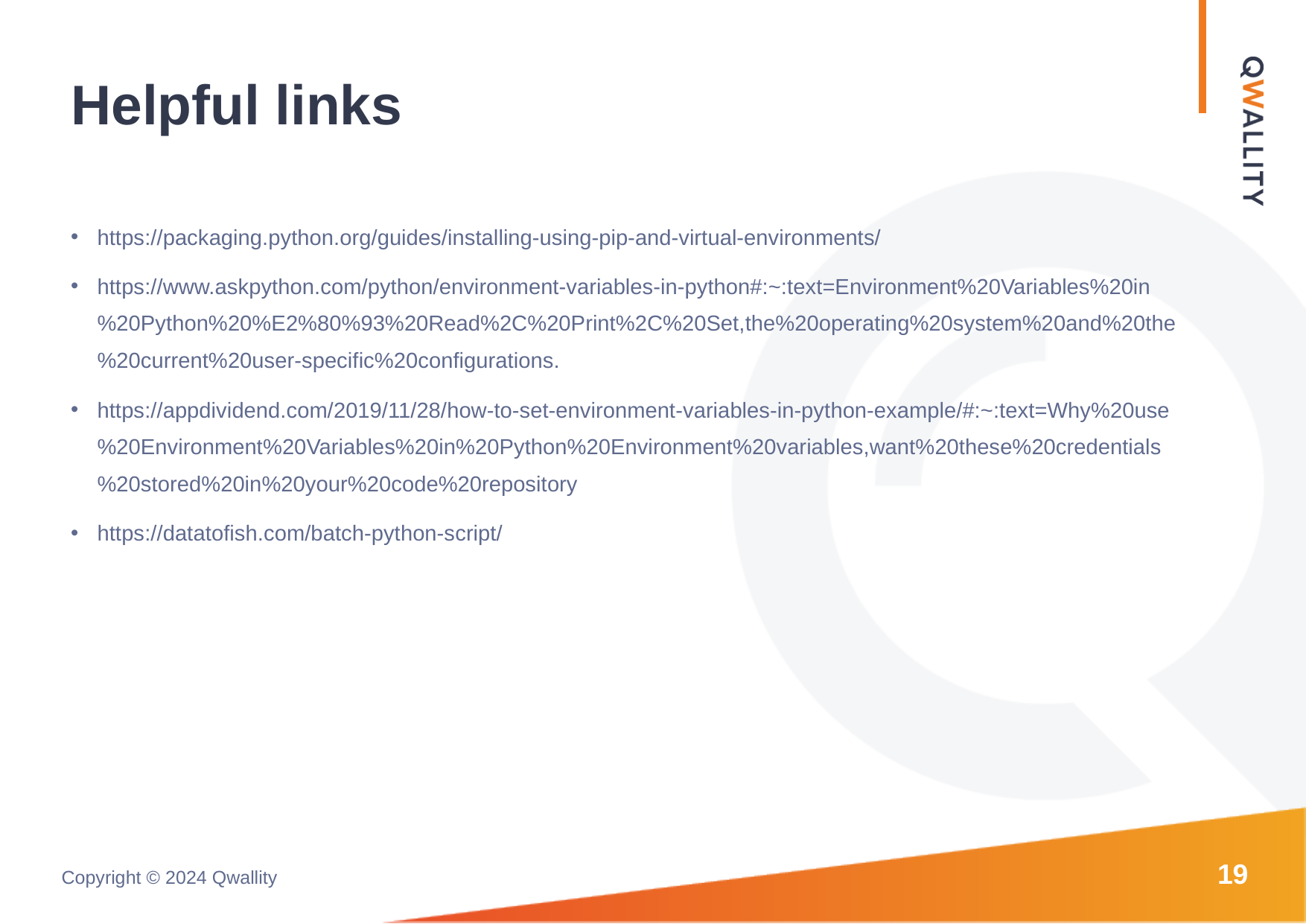

# Helpful links
https://packaging.python.org/guides/installing-using-pip-and-virtual-environments/
https://www.askpython.com/python/environment-variables-in-python#:~:text=Environment%20Variables%20in%20Python%20%E2%80%93%20Read%2C%20Print%2C%20Set,the%20operating%20system%20and%20the%20current%20user-specific%20configurations.
https://appdividend.com/2019/11/28/how-to-set-environment-variables-in-python-example/#:~:text=Why%20use%20Environment%20Variables%20in%20Python%20Environment%20variables,want%20these%20credentials%20stored%20in%20your%20code%20repository
https://datatofish.com/batch-python-script/

19